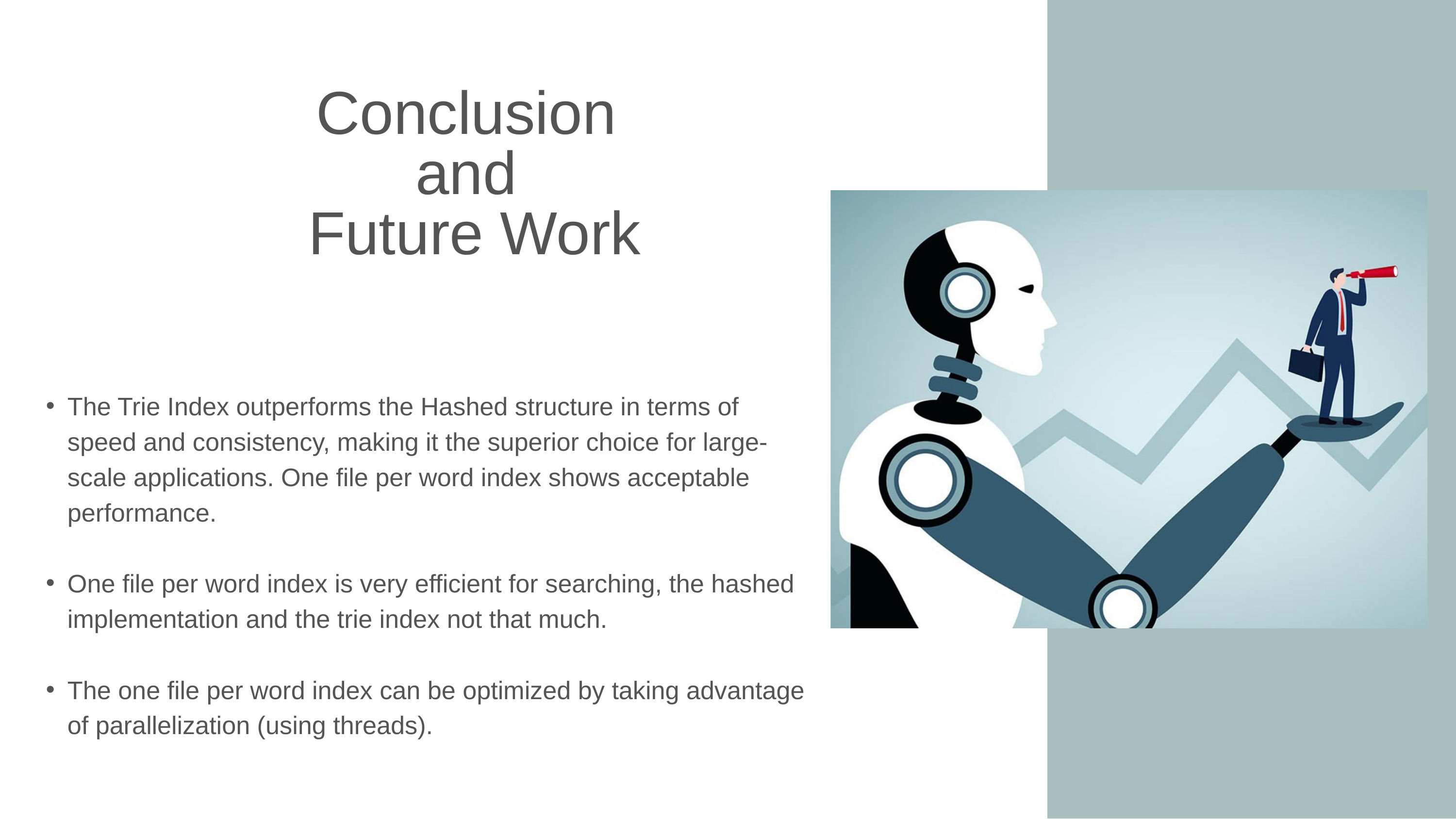

Conclusion
and
Future Work

The Trie Index outperforms the Hashed structure in terms of speed and consistency, making it the superior choice for large-scale applications. One file per word index shows acceptable performance.

One file per word index is very efficient for searching, the hashed implementation and the trie index not that much.

The one file per word index can be optimized by taking advantage of parallelization (using threads).